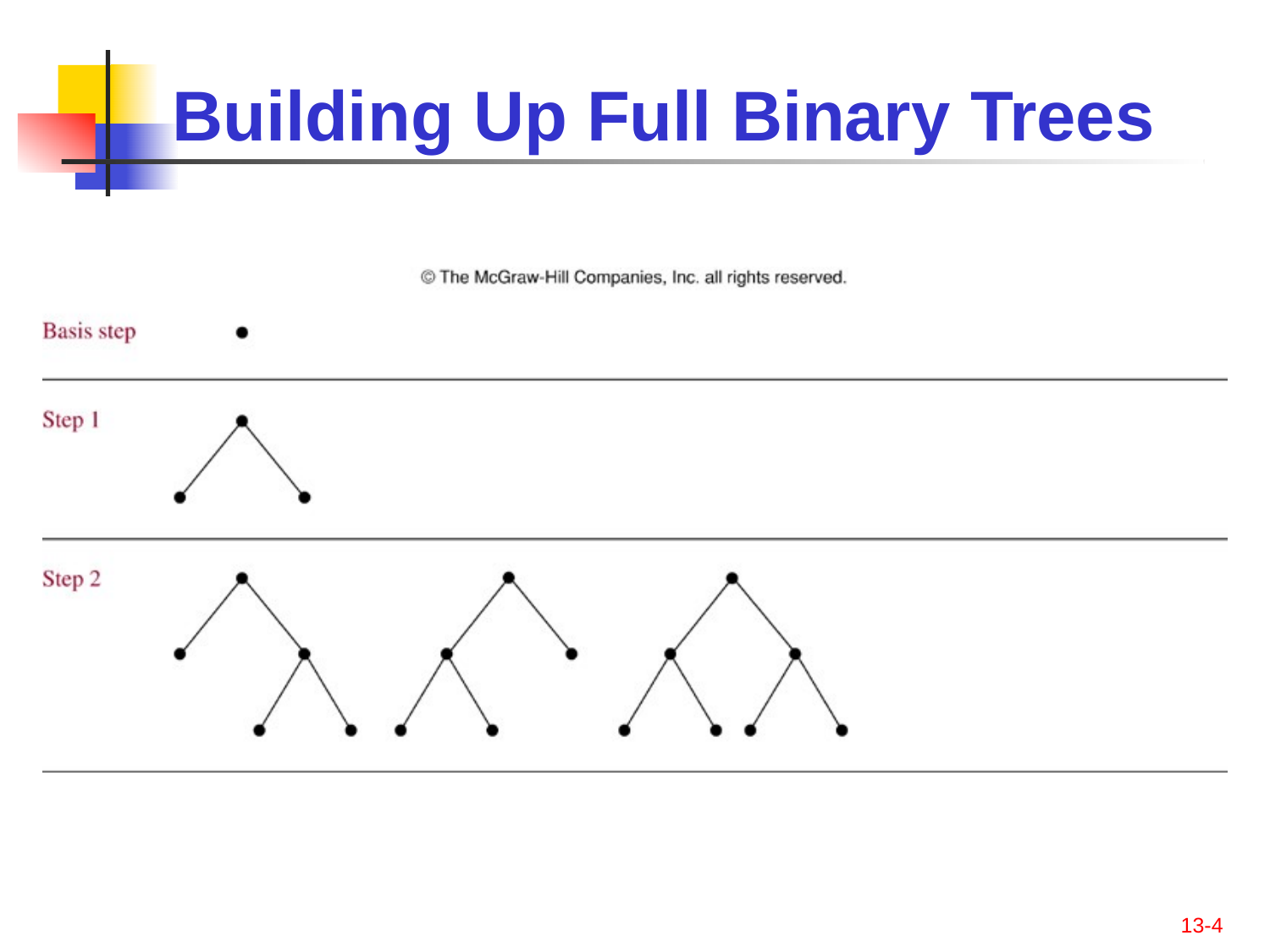

# Building Up Full Binary Trees

13-4